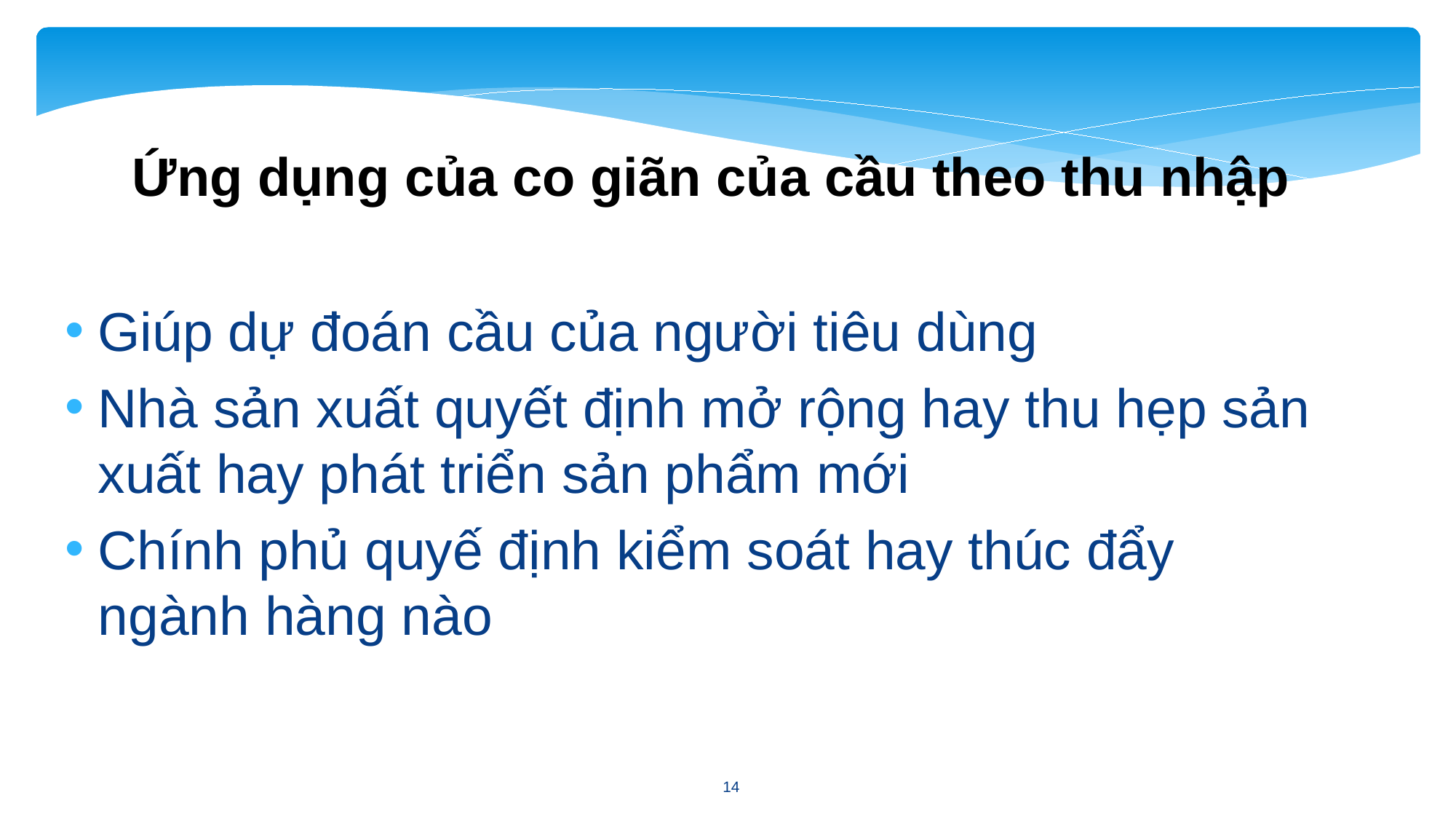

Ứng dụng của co giãn của cầu theo thu nhập
Giúp dự đoán cầu của người tiêu dùng
Nhà sản xuất quyết định mở rộng hay thu hẹp sản xuất hay phát triển sản phẩm mới
Chính phủ quyế định kiểm soát hay thúc đẩy ngành hàng nào
14